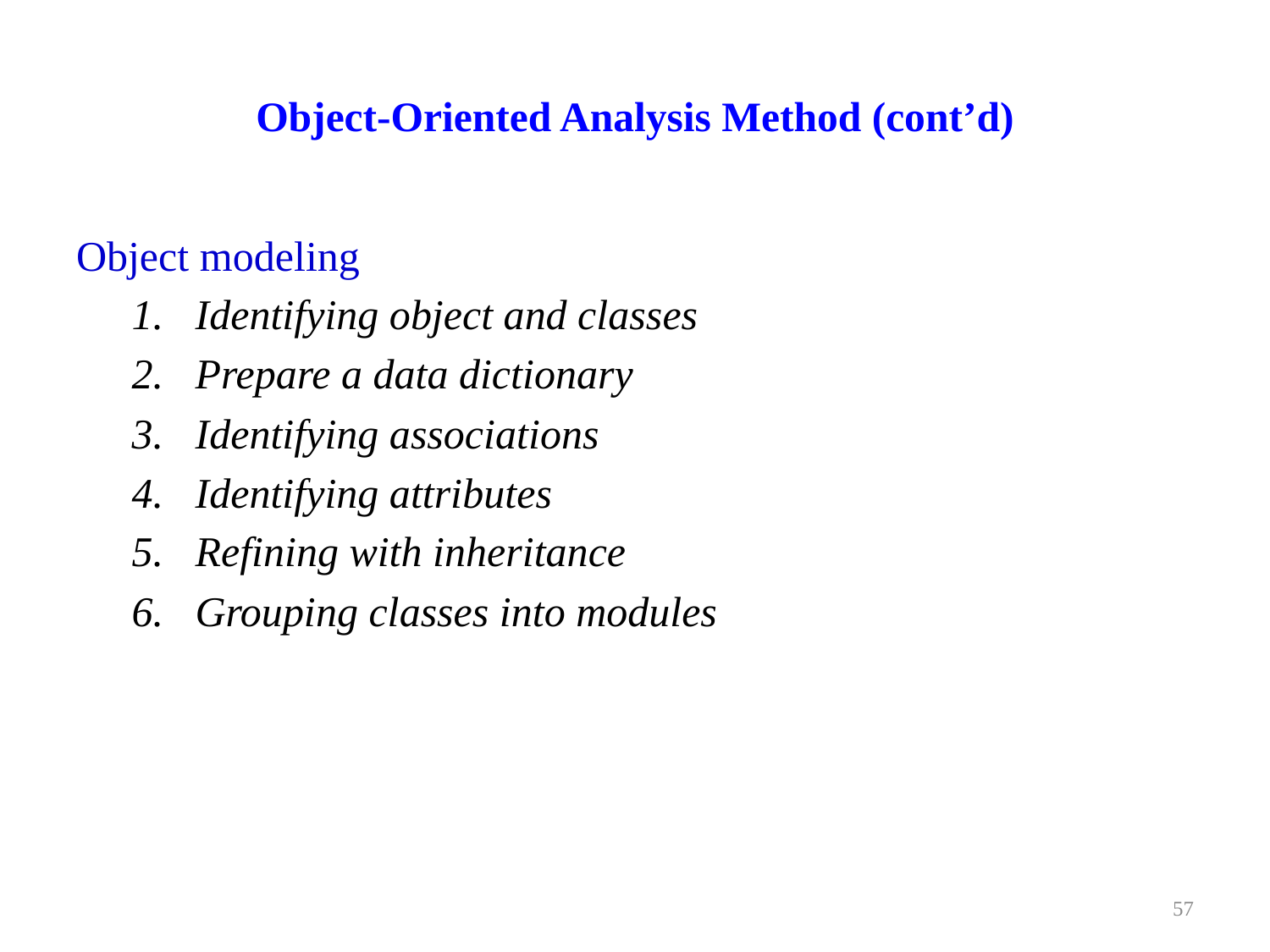

# Object-Oriented Analysis Method (cont’d)
Object modeling
Identifying object and classes
Prepare a data dictionary
Identifying associations
Identifying attributes
Refining with inheritance
Grouping classes into modules
57